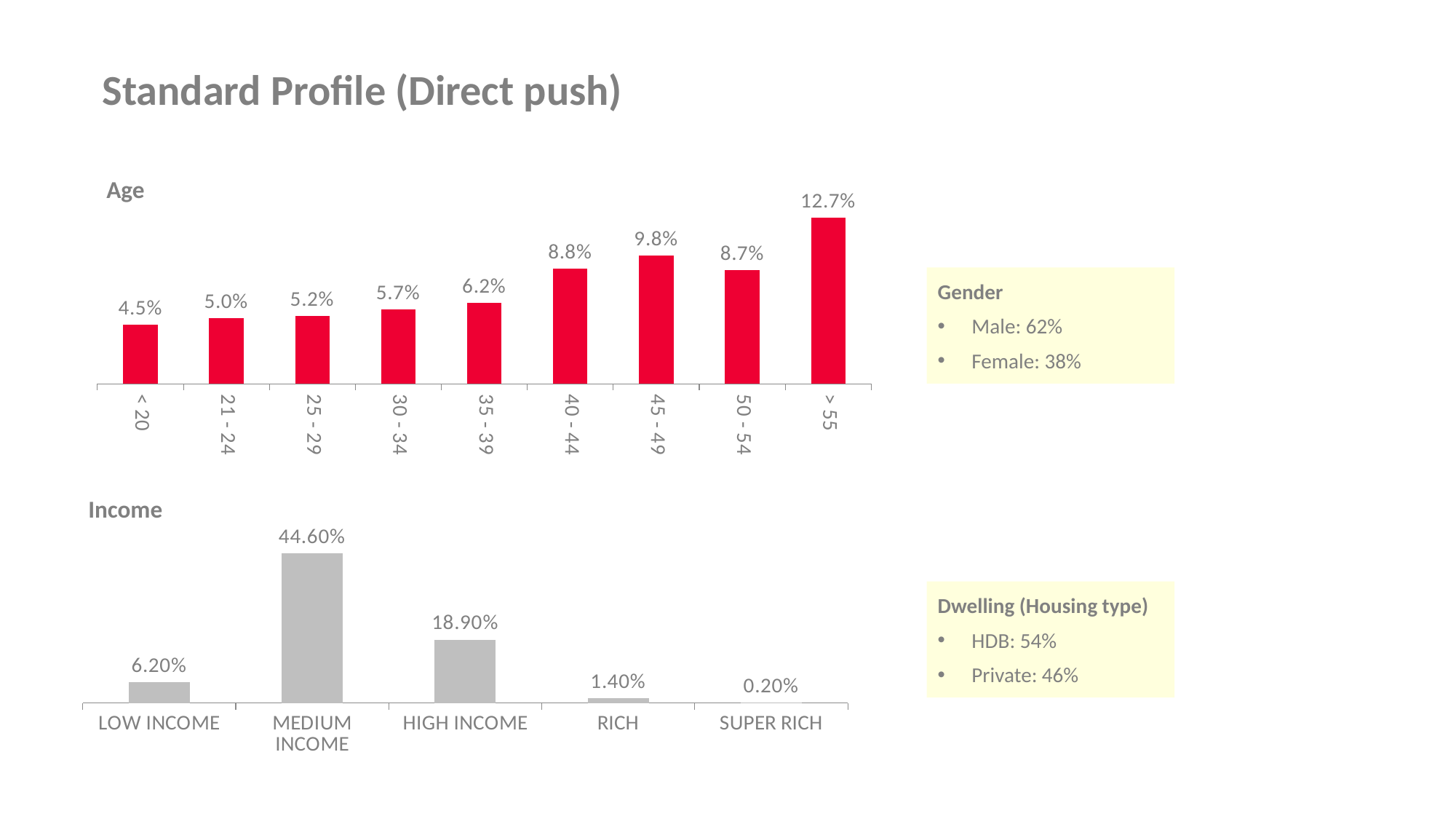

Standard Profile (Direct push)
Age

### Chart

| Category | Series 1 |
|---|---|
| < 20 | 0.045 |
| 21 - 24 | 0.05 |
| 25 - 29 | 0.052 |
| 30 - 34 | 0.057 |
| 35 - 39 | 0.062 |
| 40 - 44 | 0.088 |
| 45 - 49 | 0.098 |
| 50 - 54 | 0.087 |
| > 55 | 0.127 |
Gender
Male: 62%
Female: 38%
Income

### Chart

| Category |  |
|---|---|
| LOW INCOME | 0.062 |
| MEDIUM INCOME | 0.446 |
| HIGH INCOME | 0.189 |
| RICH | 0.014 |
| SUPER RICH | 0.002 |
Dwelling (Housing type)
HDB: 54%
Private: 46%